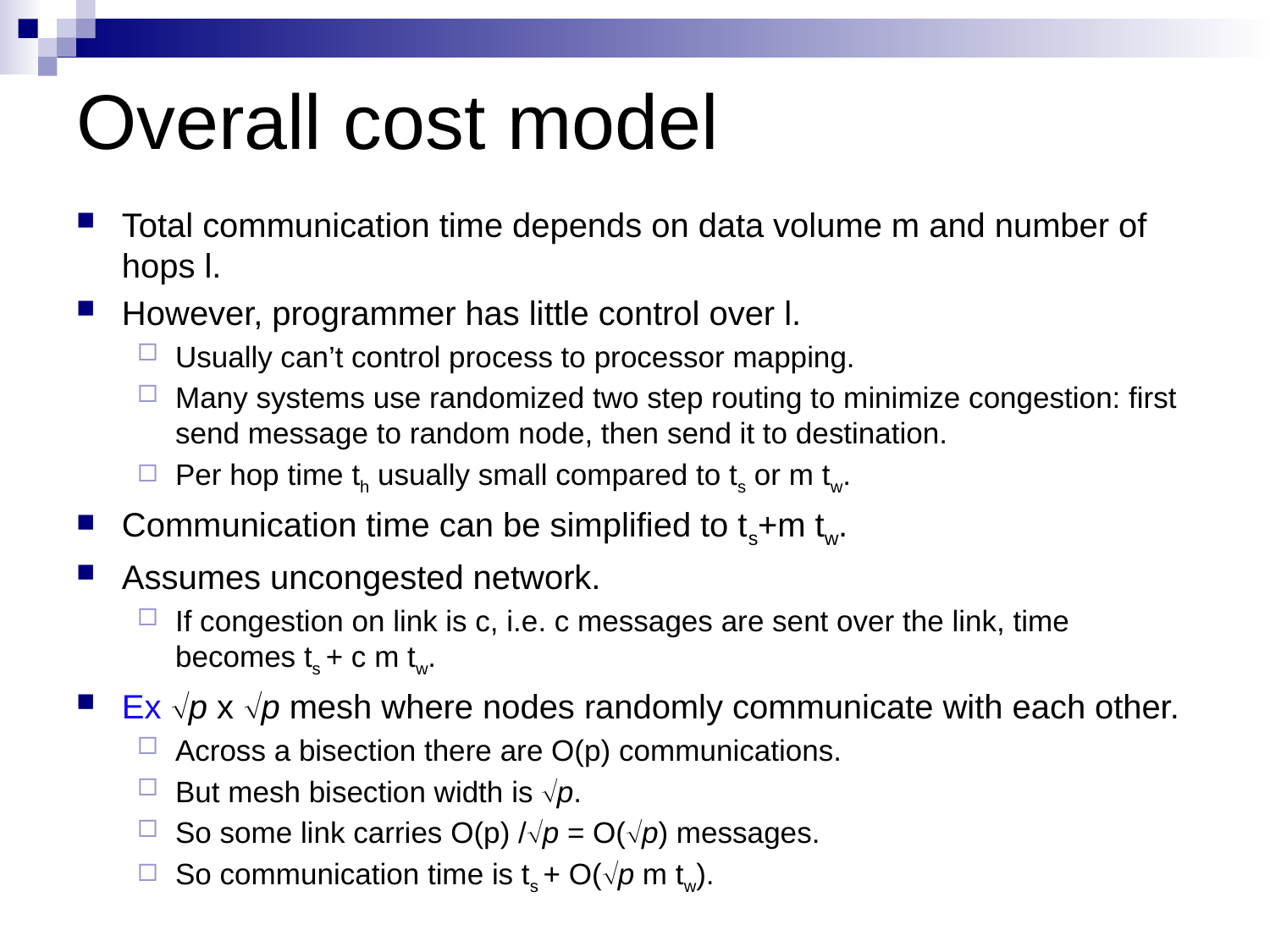

# Overall cost model
Total communication time depends on data volume m and number of hops l.
However, programmer has little control over l.
Usually can’t control process to processor mapping.
Many systems use randomized two step routing to minimize congestion: first send message to random node, then send it to destination.
Per hop time th usually small compared to ts or m tw.
Communication time can be simplified to ts+m tw.
Assumes uncongested network.
If congestion on link is c, i.e. c messages are sent over the link, time becomes ts + c m tw.
Ex √p x √p mesh where nodes randomly communicate with each other.
Across a bisection there are O(p) communications.
But mesh bisection width is √p.
So some link carries O(p) /√p = O(√p) messages.
So communication time is ts + O(√p m tw).